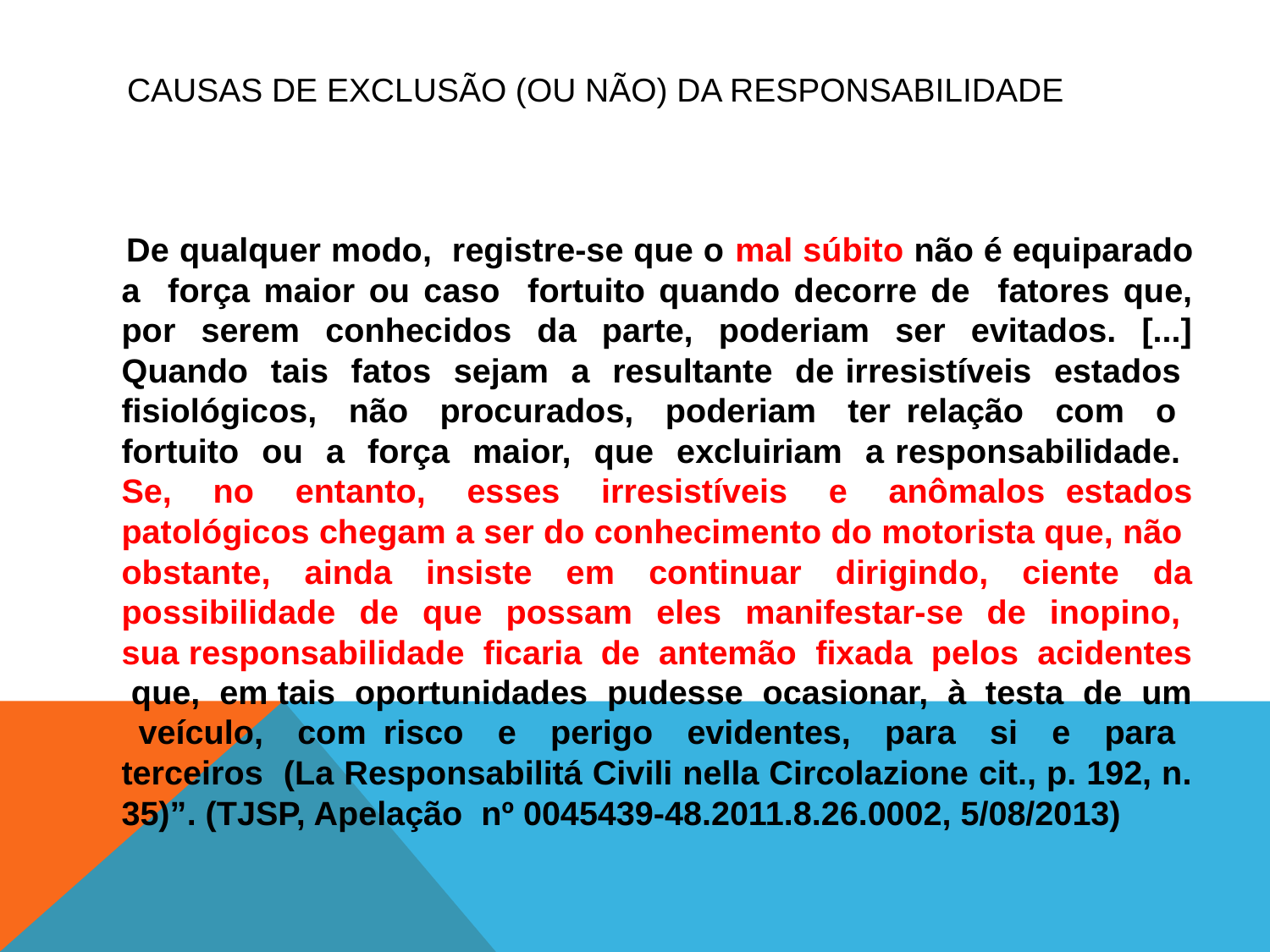

# CAUSAS DE EXCLUSÃO (ou não) DA RESPONSABILIDADE
      De qualquer modo,  registre-se que o mal súbito não é equiparado a  força maior ou caso  fortuito quando decorre de  fatores que, por  serem  conhecidos  da  parte,  poderiam  ser  evitados.  [...] Quando  tais  fatos  sejam  a  resultante  de irresistíveis  estados  fisiológicos,  não  procurados,  poderiam  ter relação  com  o  fortuito  ou  a  força  maior,  que  excluiriam  a responsabilidade.  Se,  no  entanto,  esses  irresistíveis  e  anômalos estados patológicos chegam a ser do conhecimento do motorista que, não  obstante,  ainda  insiste  em  continuar  dirigindo,  ciente  da possibilidade  de  que  possam  eles  manifestar-se  de  inopino,  sua responsabilidade  ficaria  de  antemão  fixada  pelos  acidentes  que,  em tais  oportunidades  pudesse  ocasionar,  à  testa  de  um  veículo,  com risco  e  perigo  evidentes,  para  si  e  para  terceiros  (La Responsabilitá Civili nella Circolazione cit., p. 192, n. 35)”. (TJSP, Apelação  nº 0045439-48.2011.8.26.0002, 5/08/2013)